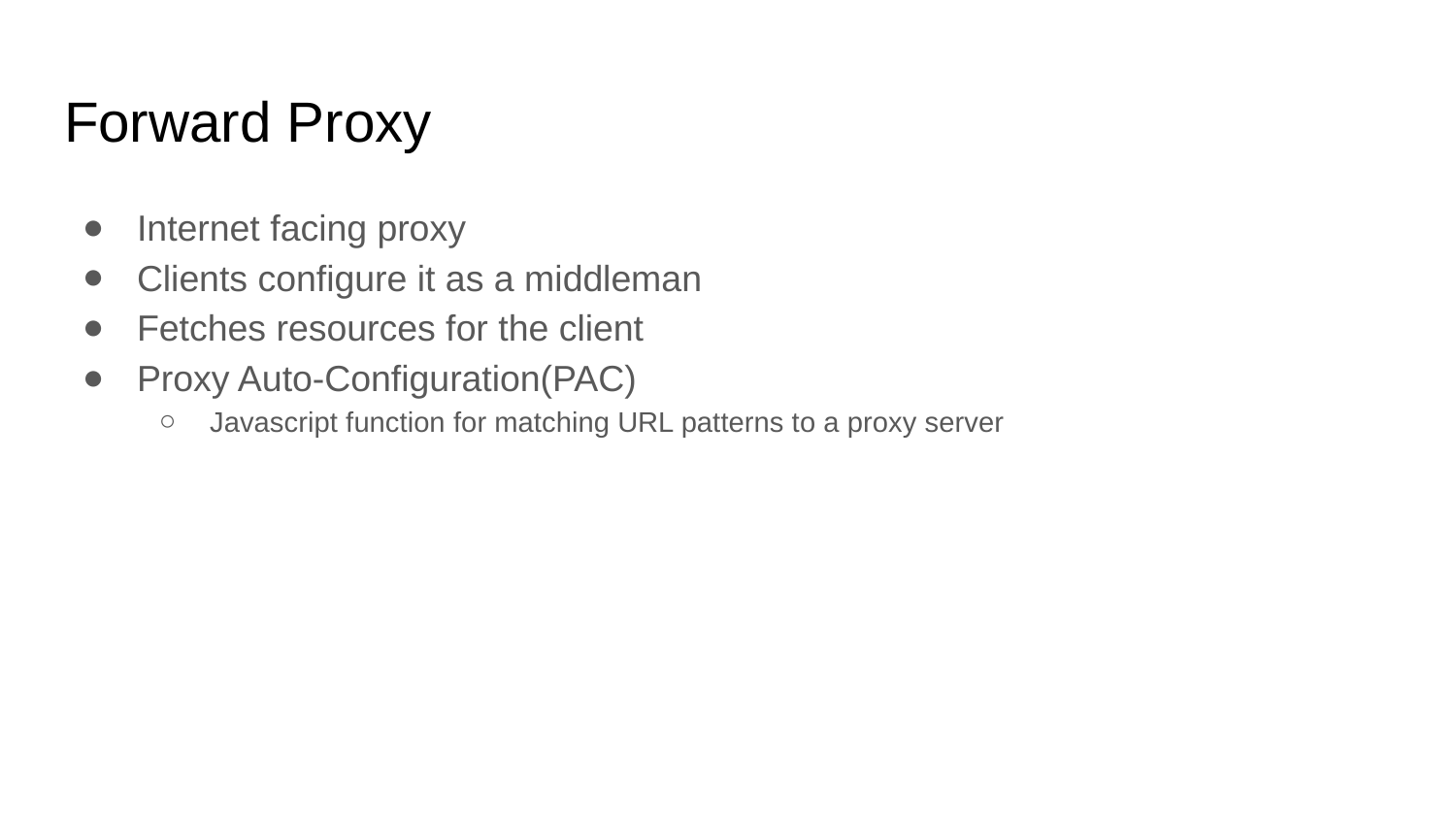

# Forward Proxy
Internet facing proxy
Clients configure it as a middleman
Fetches resources for the client
Proxy Auto-Configuration(PAC)
Javascript function for matching URL patterns to a proxy server